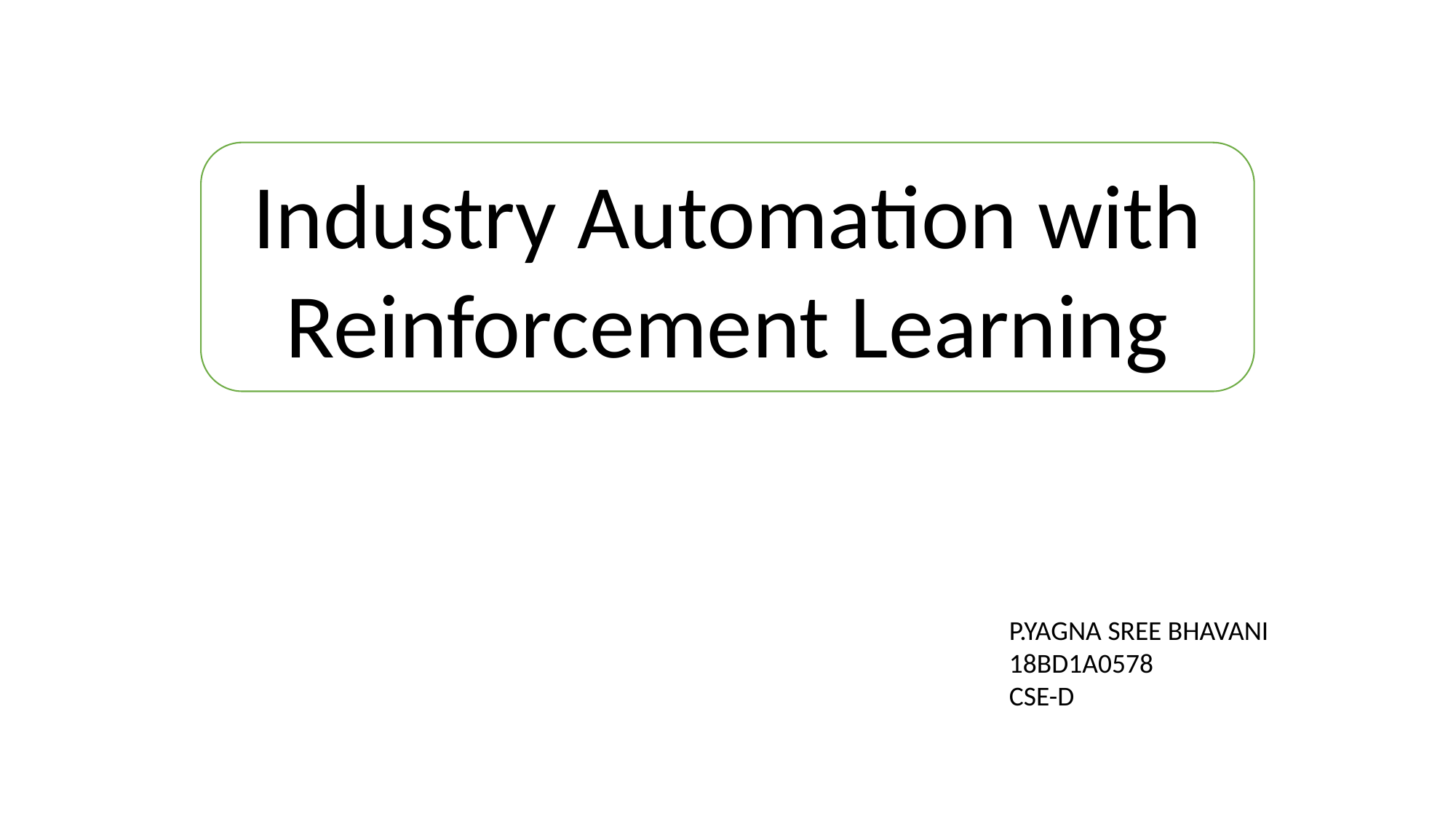

Industry Automation with Reinforcement Learning

P.YAGNA SREE BHAVANI
18BD1A0578
CSE-D